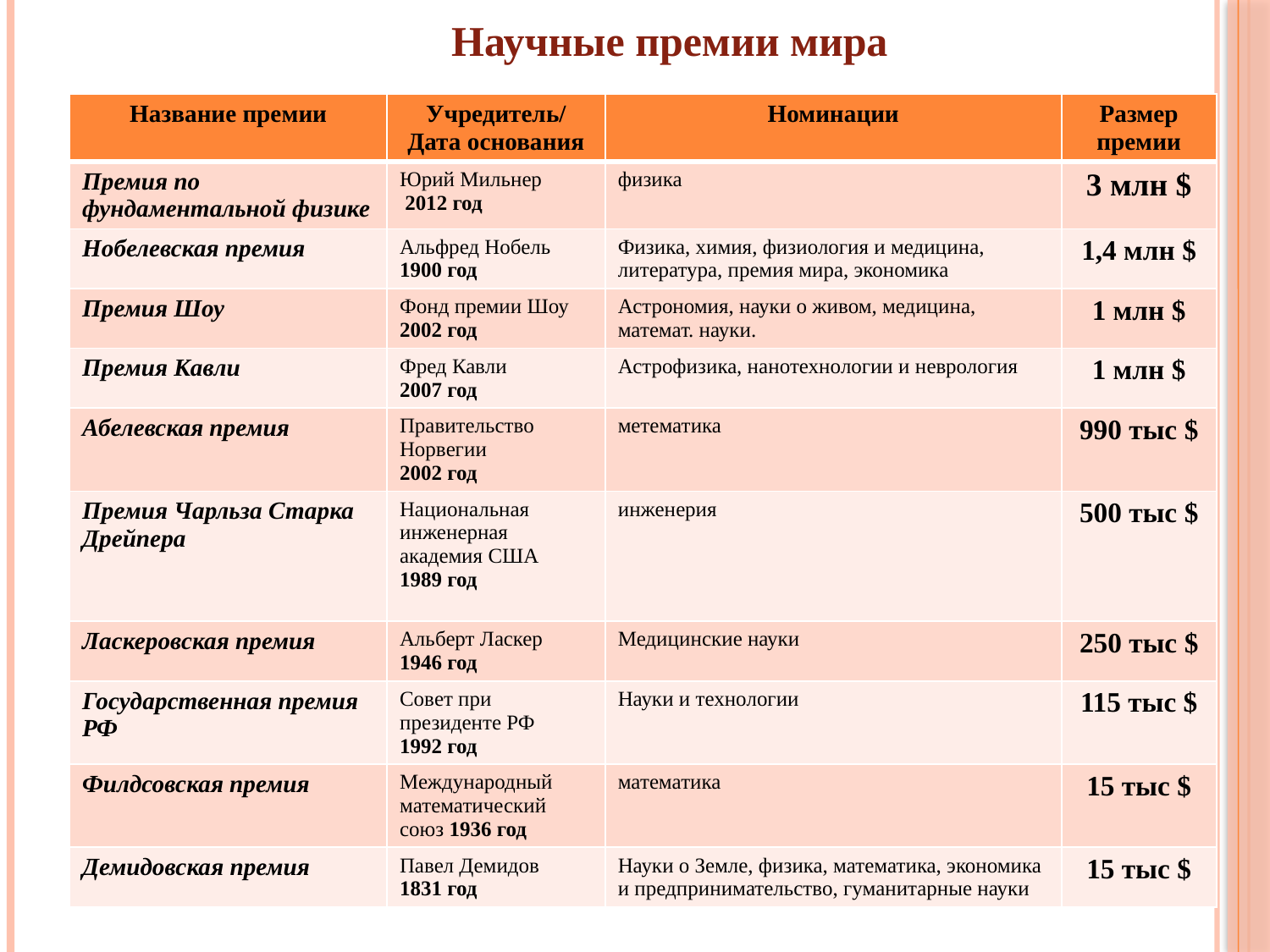

# Научные премии мира
| Название премии | Учредитель/ Дата основания | Номинации | Размер премии |
| --- | --- | --- | --- |
| Премия по фундаментальной физике | Юрий Мильнер 2012 год | физика | 3 млн $ |
| Нобелевская премия | Альфред Нобель 1900 год | Физика, химия, физиология и медицина, литература, премия мира, экономика | 1,4 млн $ |
| Премия Шоу | Фонд премии Шоу 2002 год | Астрономия, науки о живом, медицина, математ. науки. | 1 млн $ |
| Премия Кавли | Фред Кавли 2007 год | Астрофизика, нанотехнологии и неврология | 1 млн $ |
| Абелевская премия | Правительство Норвегии 2002 год | метематика | 990 тыс $ |
| Премия Чарльза Старка Дрейпера | Национальная инженерная академия США 1989 год | инженерия | 500 тыс $ |
| Ласкеровская премия | Альберт Ласкер 1946 год | Медицинские науки | 250 тыс $ |
| Государственная премия РФ | Совет при президенте РФ 1992 год | Науки и технологии | 115 тыс $ |
| Филдсовская премия | Международный математический союз 1936 год | математика | 15 тыс $ |
| Демидовская премия | Павел Демидов 1831 год | Науки о Земле, физика, математика, экономика и предпринимательство, гуманитарные науки | 15 тыс $ |